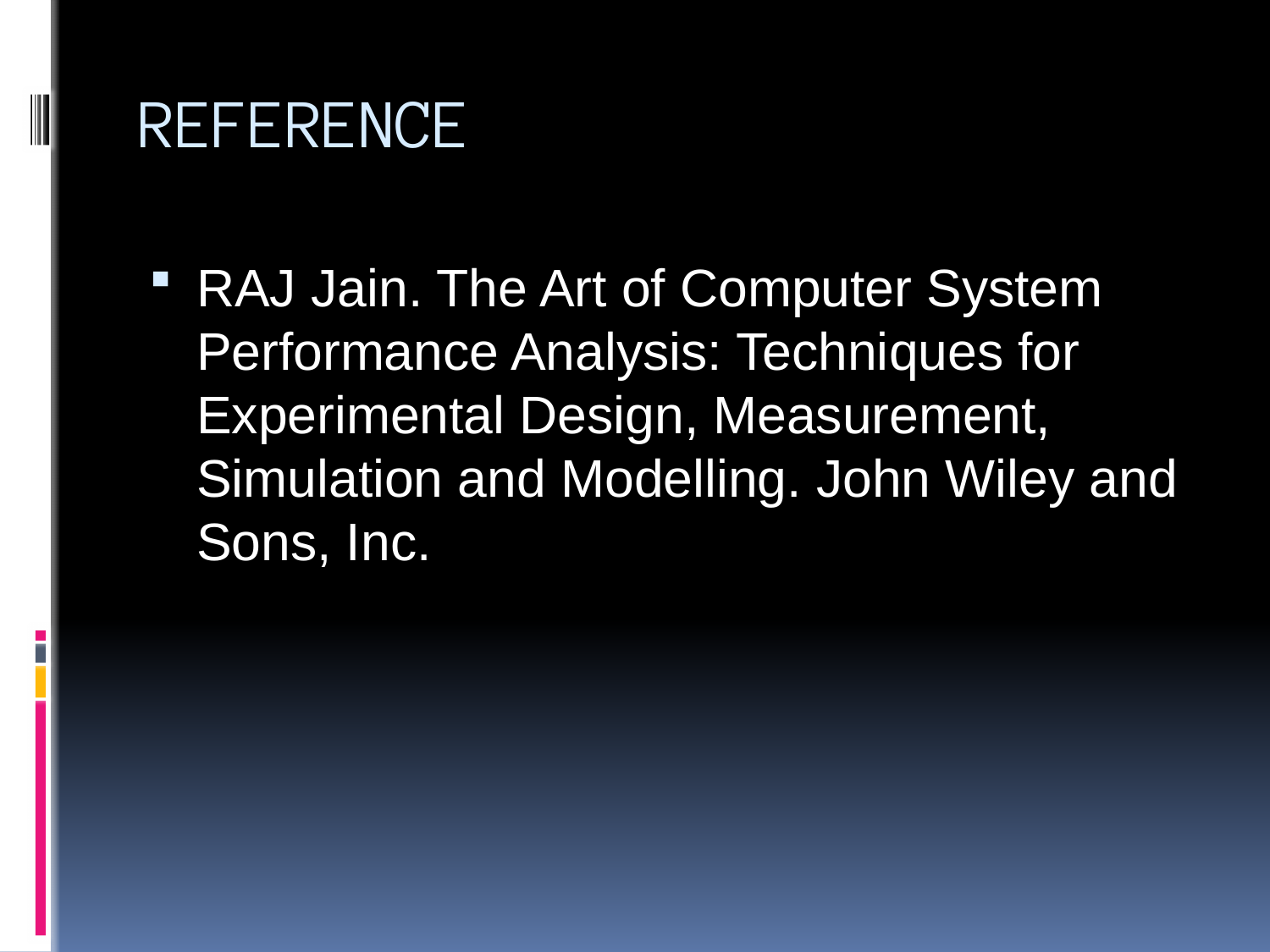

# REFERENCE
RAJ Jain. The Art of Computer System Performance Analysis: Techniques for Experimental Design, Measurement, Simulation and Modelling. John Wiley and Sons, Inc.